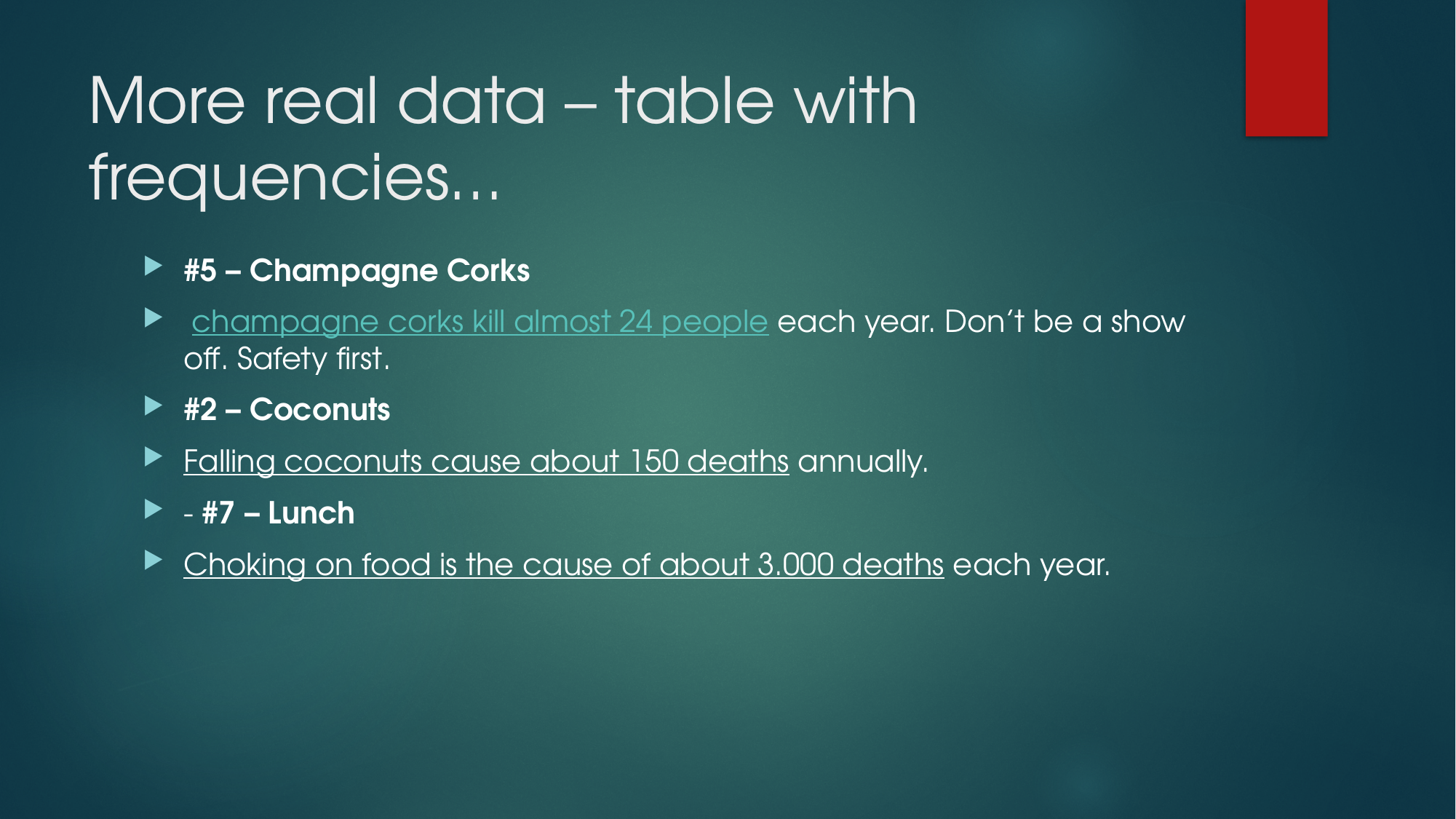

# More real data – table with frequencies…
#5 – Champagne Corks
 champagne corks kill almost 24 people each year. Don’t be a show off. Safety first.
#2 – Coconuts
Falling coconuts cause about 150 deaths annually.
- #7 – Lunch
Choking on food is the cause of about 3.000 deaths each year.